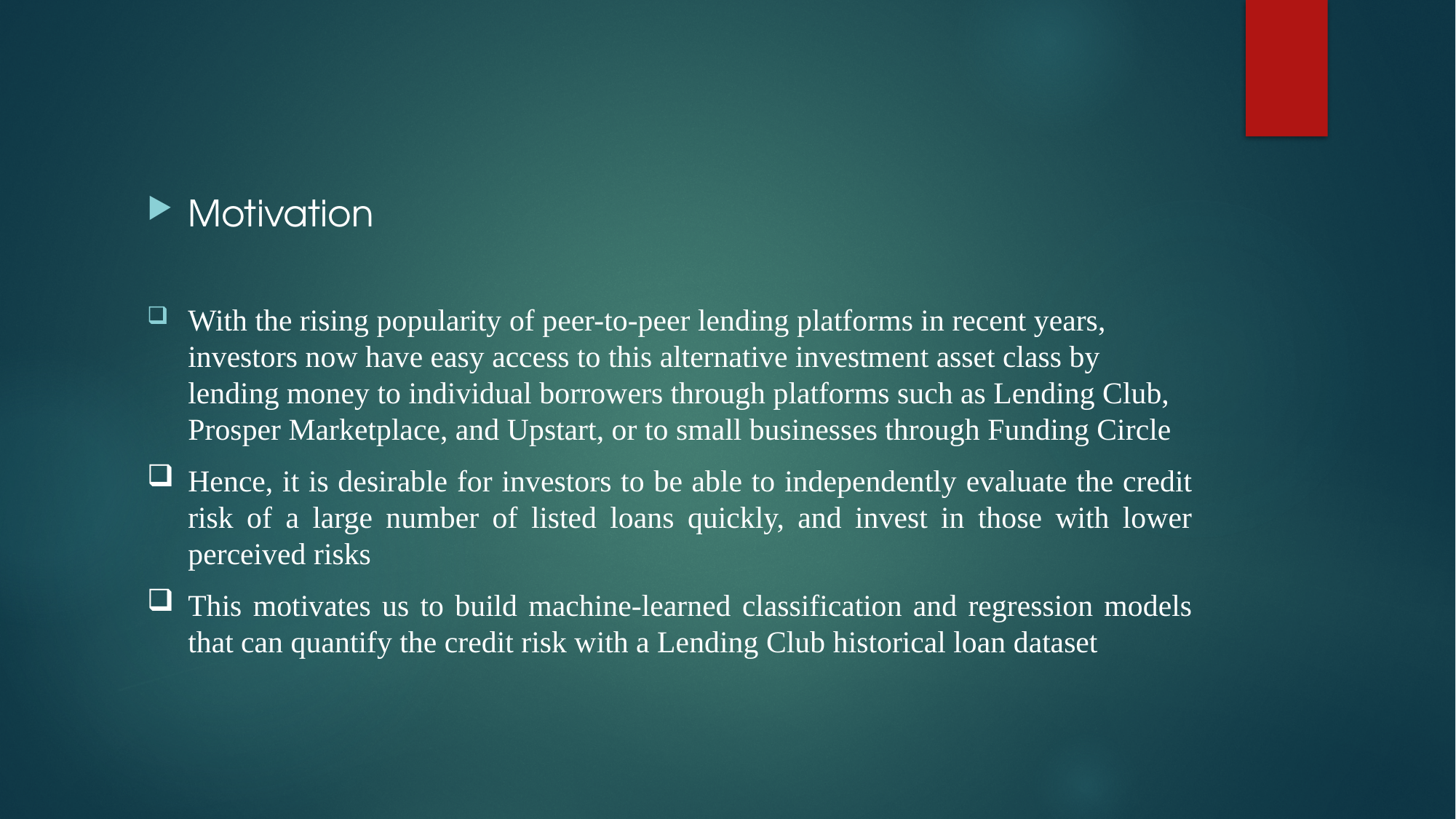

Motivation

With the rising popularity of peer-to-peer lending platforms in recent years, investors now have easy access to this alternative investment asset class by lending money to individual borrowers through platforms such as Lending Club, Prosper Marketplace, and Upstart, or to small businesses through Funding Circle
Hence, it is desirable for investors to be able to independently evaluate the credit risk of a large number of listed loans quickly, and invest in those with lower perceived risks
This motivates us to build machine-learned classification and regression models that can quantify the credit risk with a Lending Club historical loan dataset